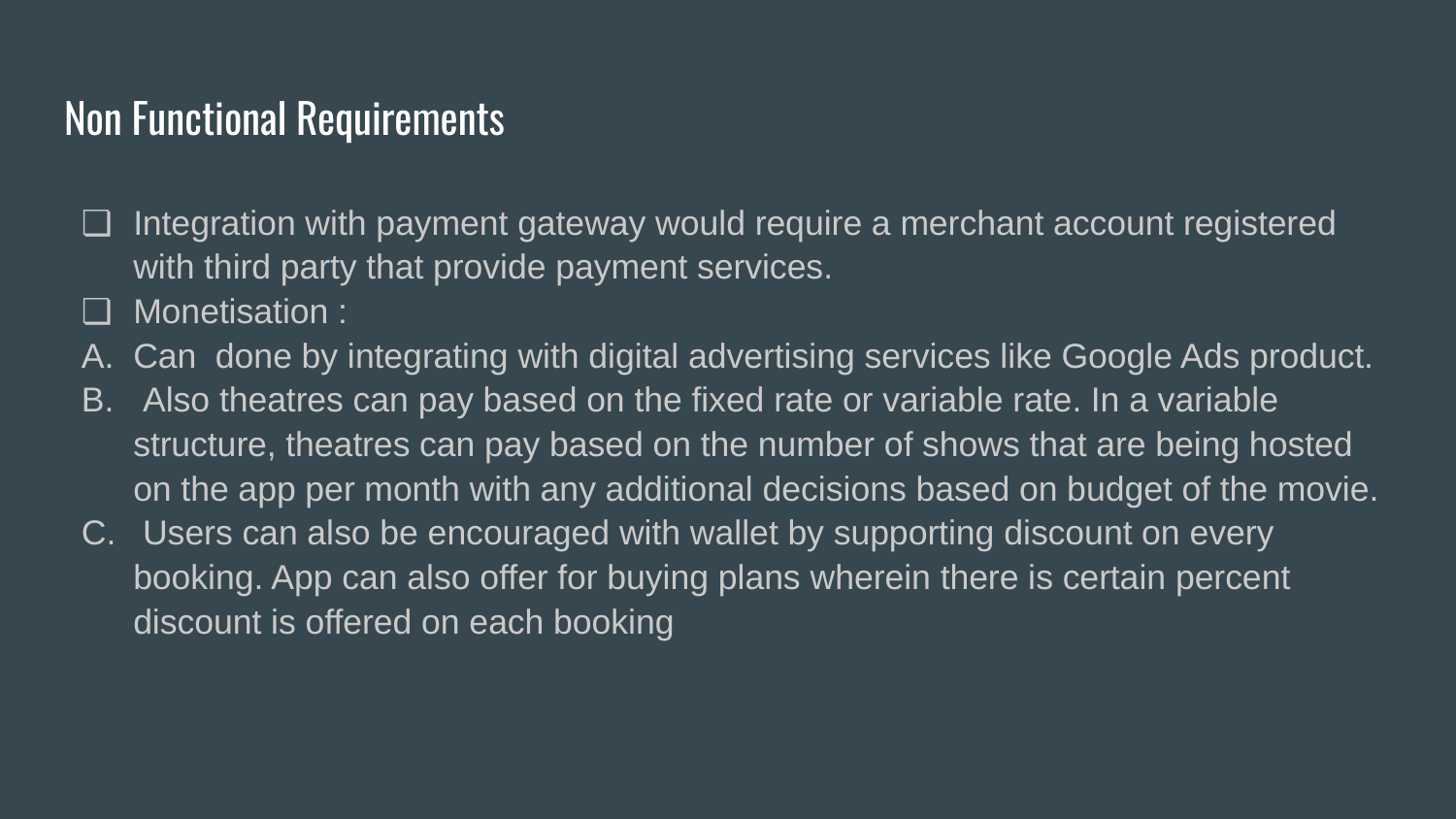

# Non Functional Requirements
Integration with payment gateway would require a merchant account registered with third party that provide payment services.
Monetisation :
Can  done by integrating with digital advertising services like Google Ads product.
 Also theatres can pay based on the fixed rate or variable rate. In a variable structure, theatres can pay based on the number of shows that are being hosted  on the app per month with any additional decisions based on budget of the movie.
 Users can also be encouraged with wallet by supporting discount on every booking. App can also offer for buying plans wherein there is certain percent discount is offered on each booking